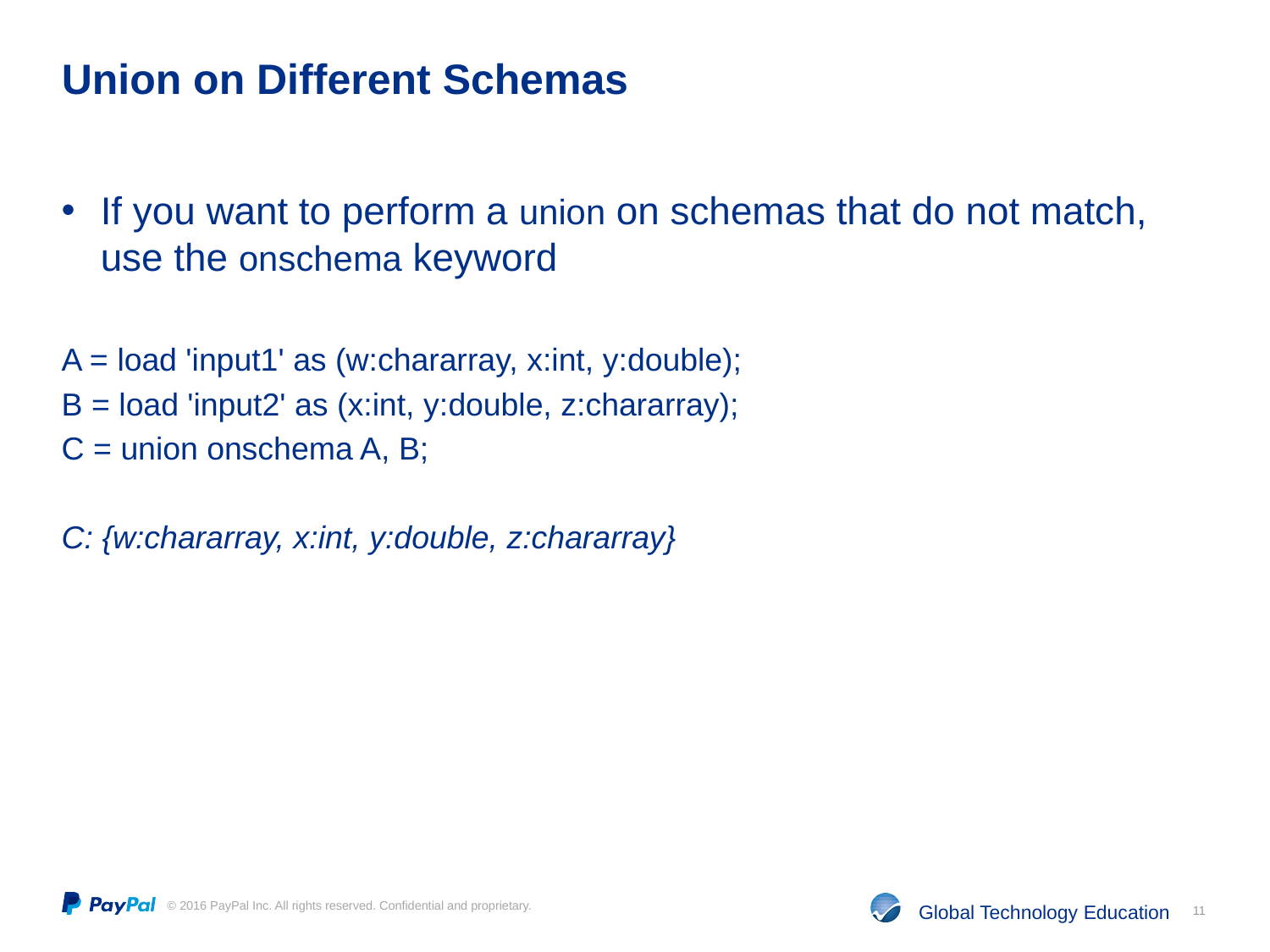

# Union on Different Schemas
If you want to perform a union on schemas that do not match, use the onschema keyword

A = load 'input1' as (w:chararray, x:int, y:double);
B = load 'input2' as (x:int, y:double, z:chararray);
C = union onschema A, B;

C: {w:chararray, x:int, y:double, z:chararray}

11